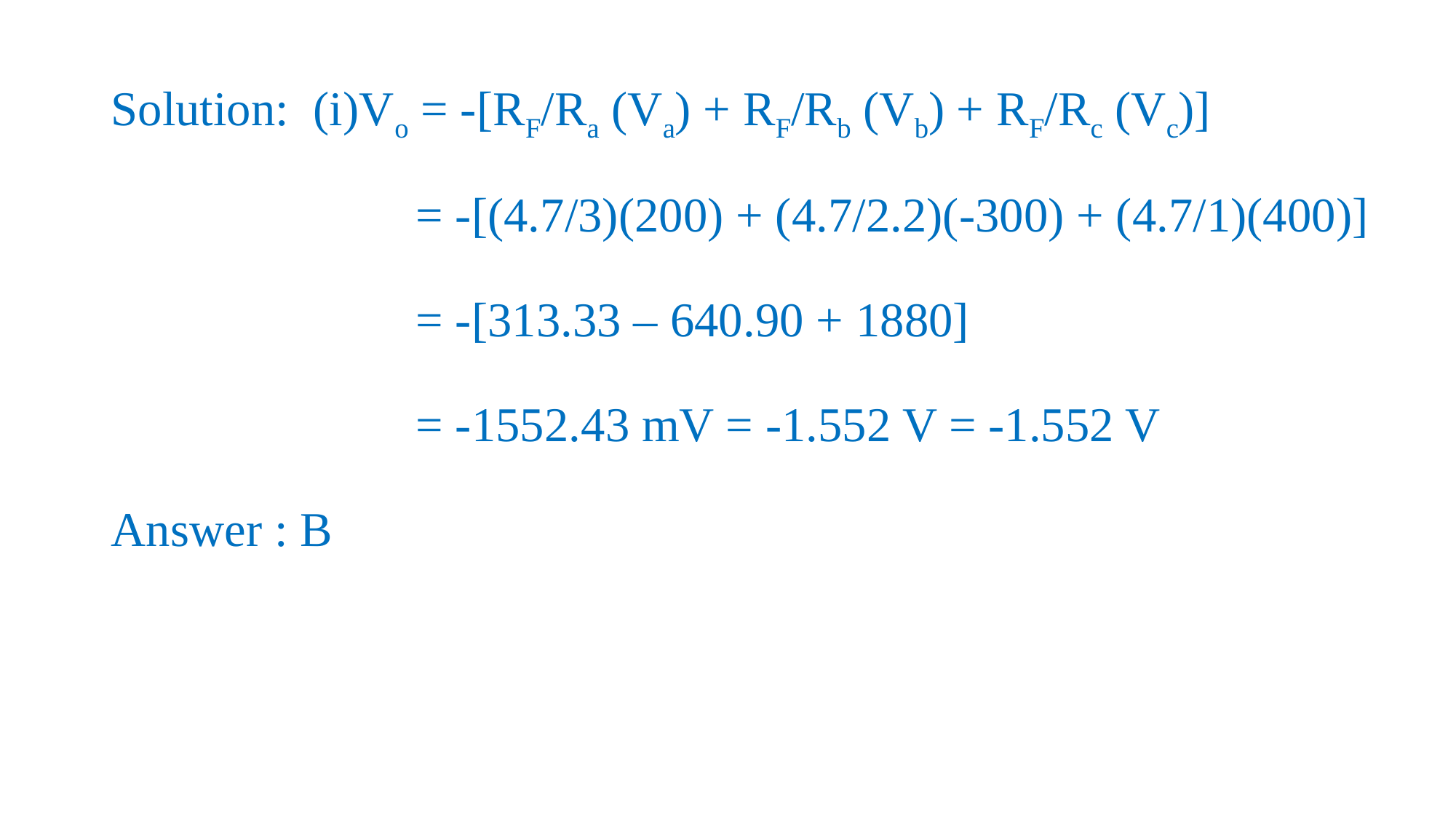

Solution:  (i)Vo = -[RF/Ra (Va) + RF/Rb (Vb) + RF/Rc (Vc)]

                         = -[(4.7/3)(200) + (4.7/2.2)(-300) + (4.7/1)(400)]

                         = -[313.33 – 640.90 + 1880]

                         = -1552.43 mV = -1.552 V = -1.552 V

Answer : B